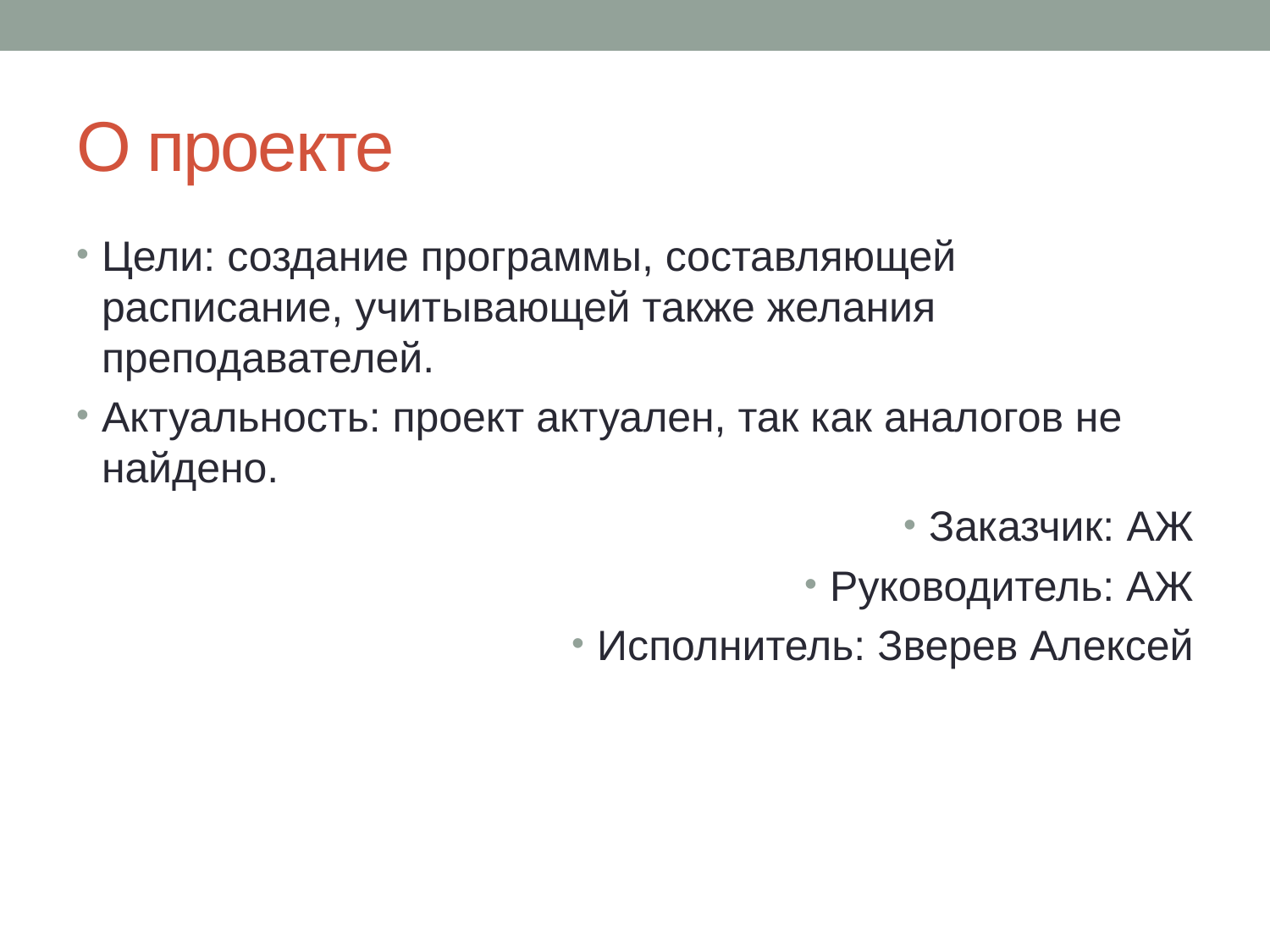

# О проекте
Цели: создание программы, составляющей расписание, учитывающей также желания преподавателей.
Актуальность: проект актуален, так как аналогов не найдено.
Заказчик: АЖ
Руководитель: АЖ
Исполнитель: Зверев Алексей